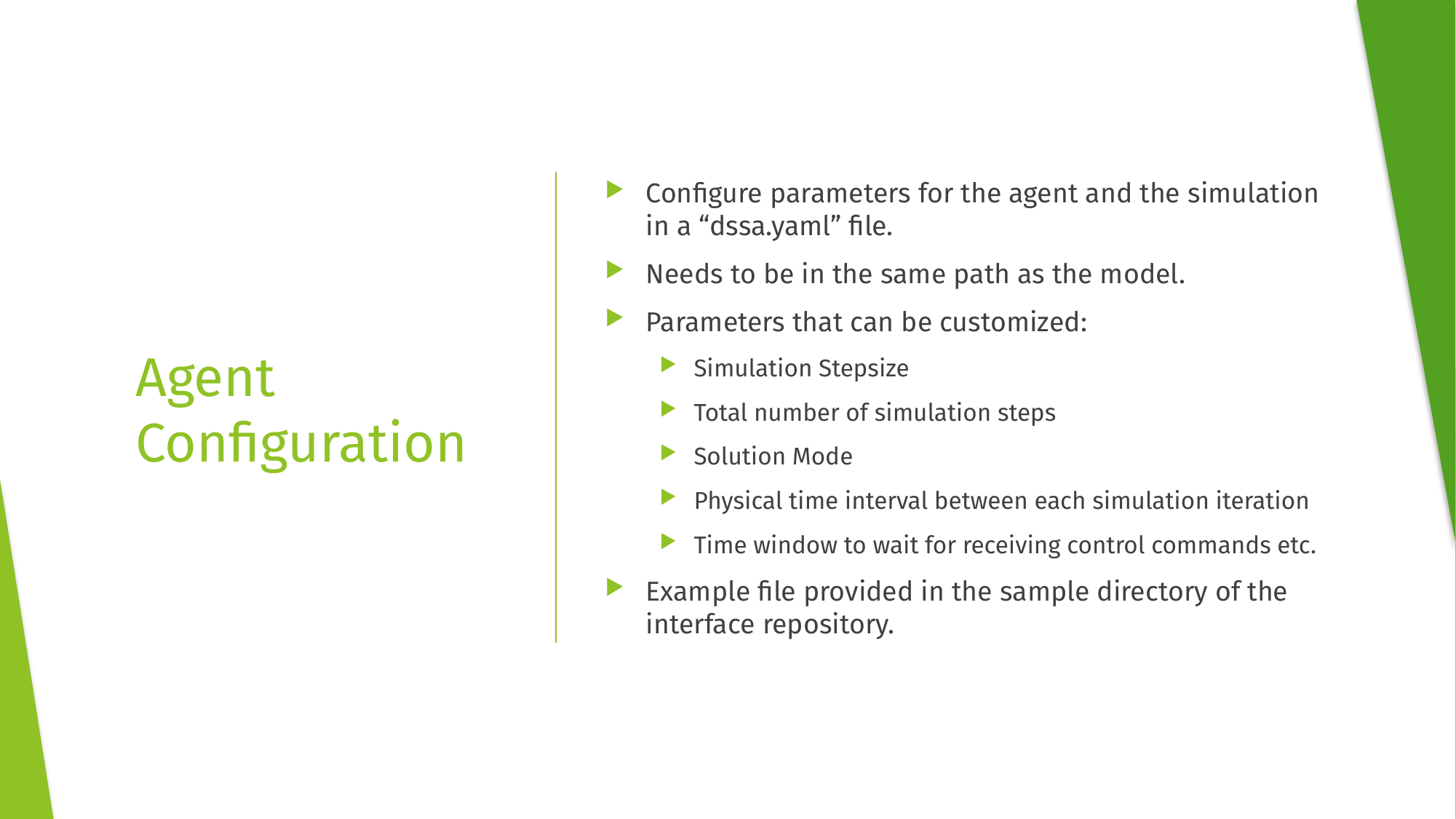

Configure parameters for the agent and the simulation in a “dssa.yaml” file.
Needs to be in the same path as the model.
Parameters that can be customized:
Simulation Stepsize
Total number of simulation steps
Solution Mode
Physical time interval between each simulation iteration
Time window to wait for receiving control commands etc.
Example file provided in the sample directory of the interface repository.
# Agent Configuration